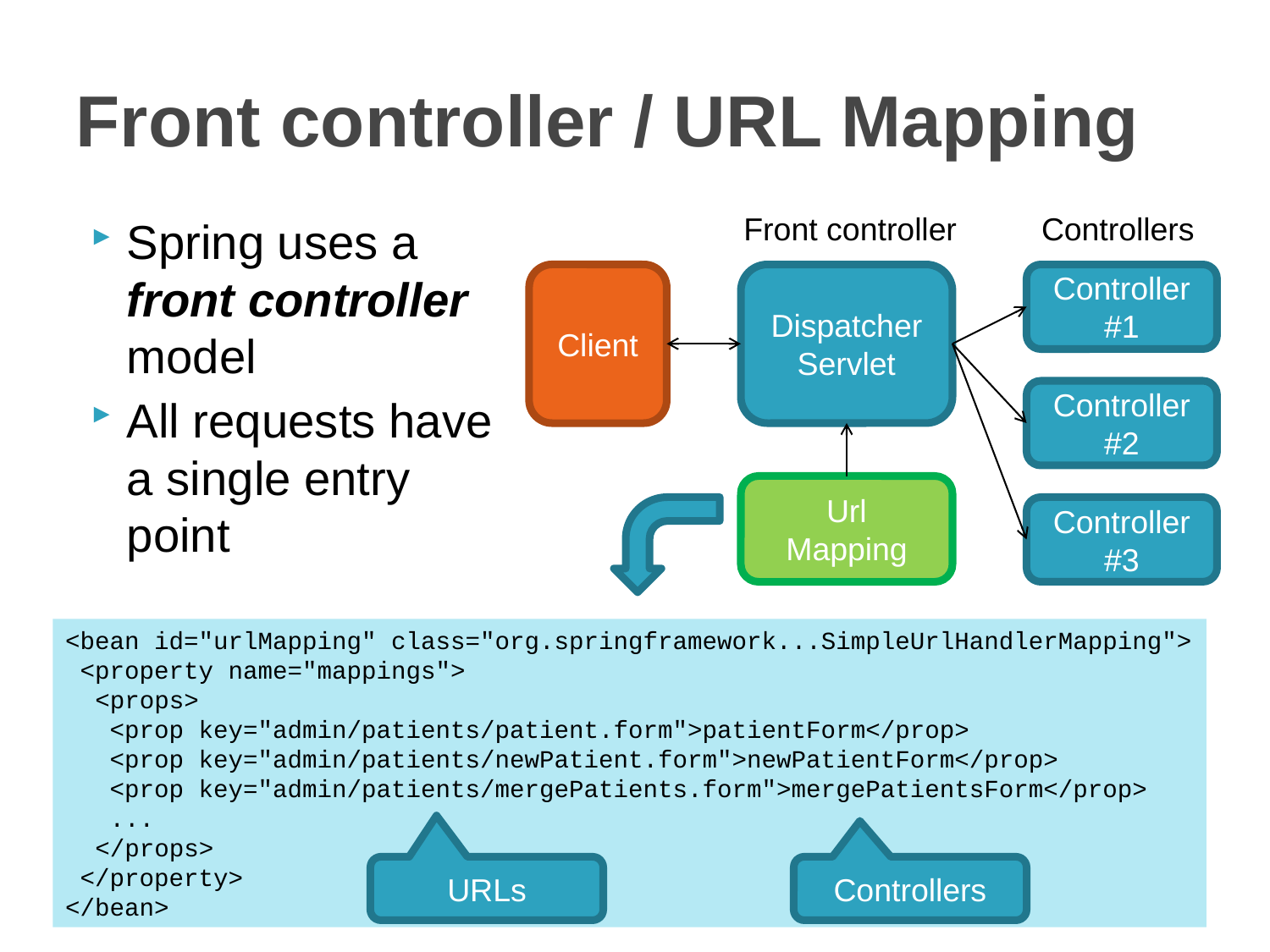

# Front controller / URL Mapping
Front controller
Controllers
Spring uses a front controller model
All requests have a single entry point
Client
Dispatcher
Servlet
Controller
#1
Controller
#2
Url
Mapping

Controller
#3
<bean id="urlMapping" class="org.springframework...SimpleUrlHandlerMapping">
 <property name="mappings">
  <props>
   <prop key="admin/patients/patient.form">patientForm</prop>
   <prop key="admin/patients/newPatient.form">newPatientForm</prop>
   <prop key="admin/patients/mergePatients.form">mergePatientsForm</prop>
   ...
  </props>
 </property>
</bean>
URLs
Controllers